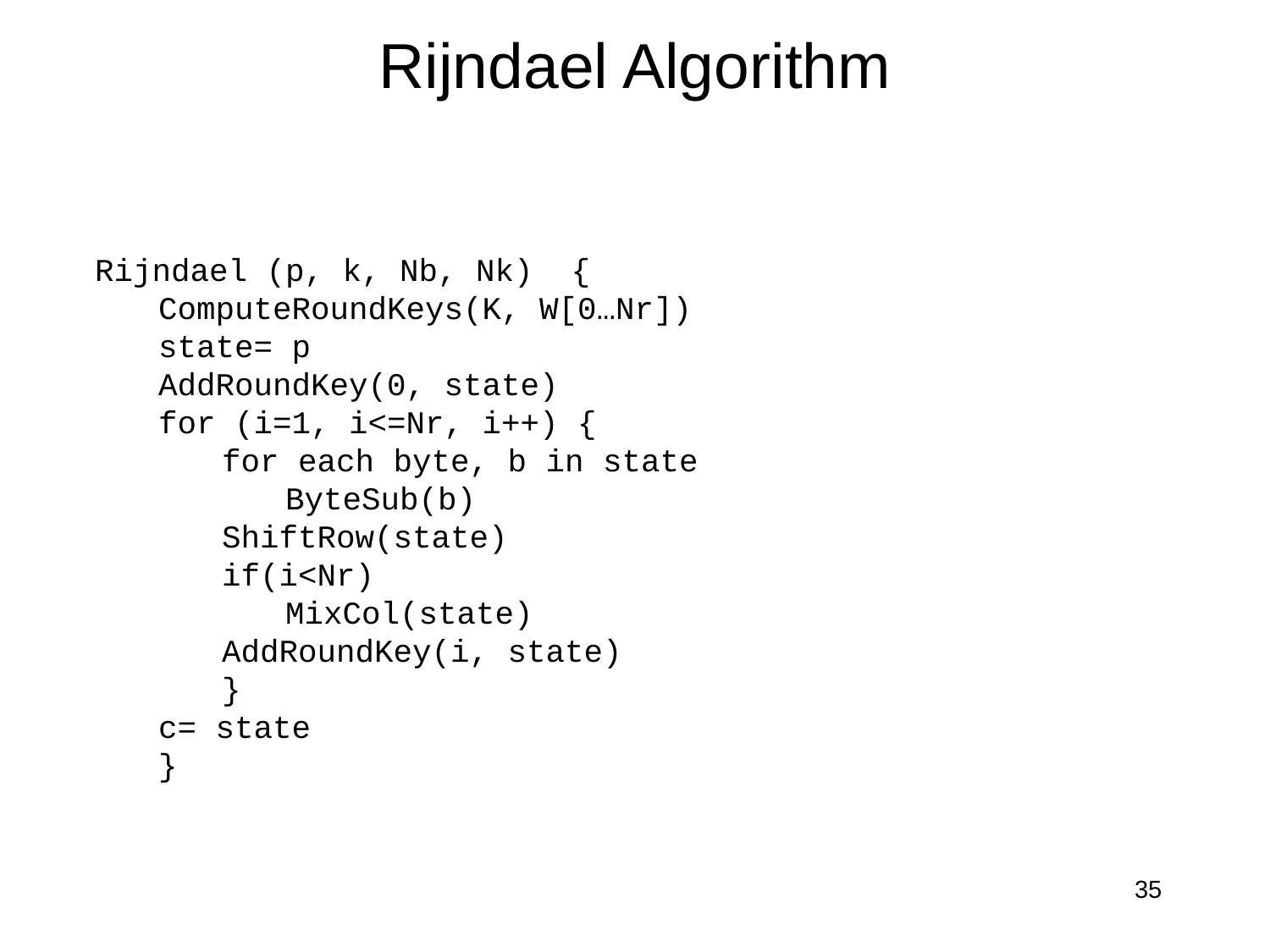

# Rijndael Algorithm

Rijndael (p, k, Nb, Nk)  {
ComputeRoundKeys(K, W[0…Nr])
state= p
AddRoundKey(0, state)
for (i=1, i<=Nr, i++) {
for each byte, b in state
ByteSub(b)
ShiftRow(state)
if(i<Nr)
MixCol(state)
AddRoundKey(i, state)
}
c= state
}

35